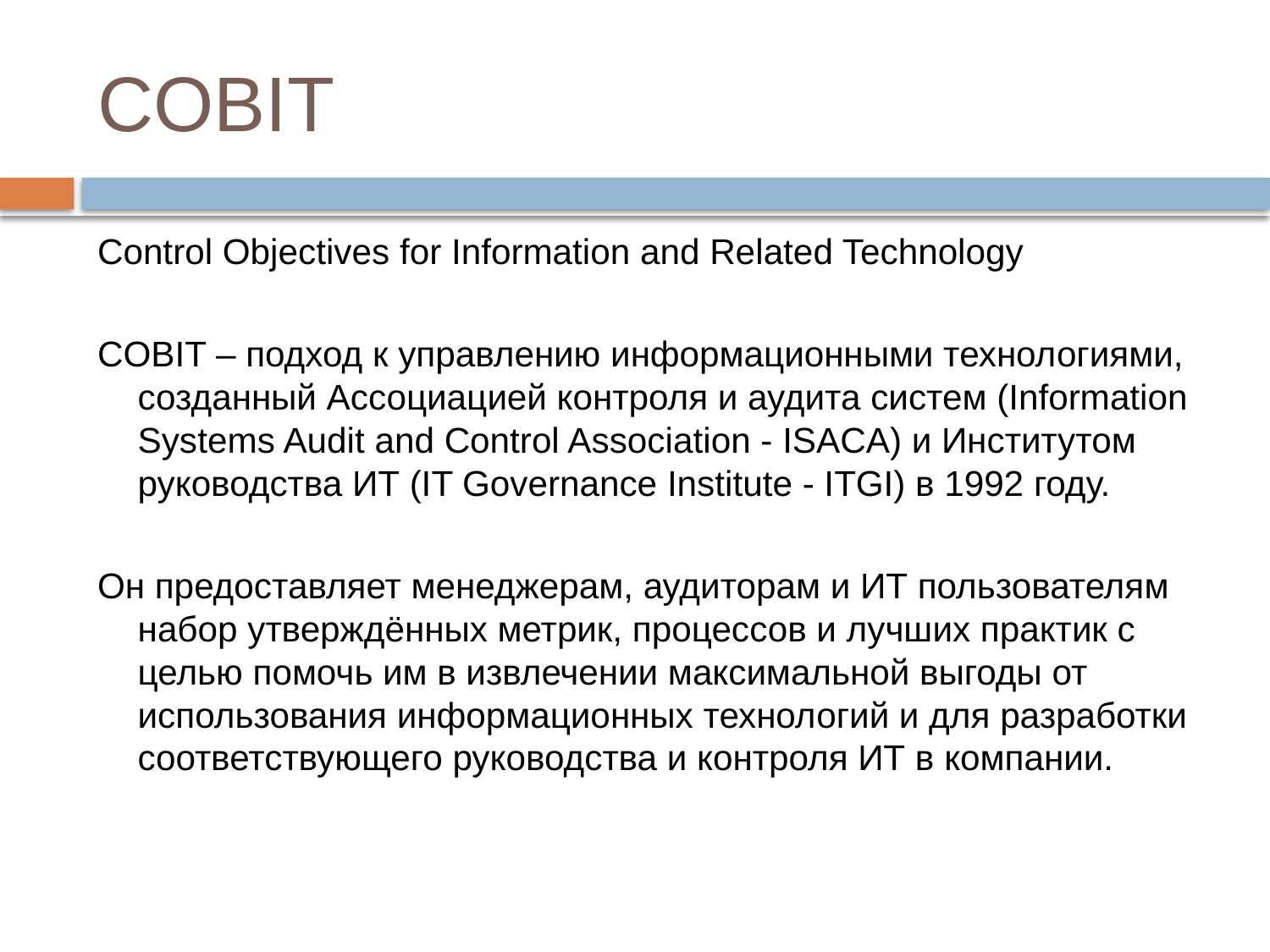

# COBIT
Control Objectives for Information and Related Technology

COBIT – подход к управлению информационными технологиями, созданный Ассоциацией контроля и аудита систем (Information Systems Audit and Control Association - ISACA) и Институтом руководства ИТ (IT Governance Institute - ITGI) в 1992 году.

Он предоставляет менеджерам, аудиторам и ИТ пользователям набор утверждённых метрик, процессов и лучших практик с целью помочь им в извлечении максимальной выгоды от использования информационных технологий и для разработки соответствующего руководства и контроля ИТ в компании.